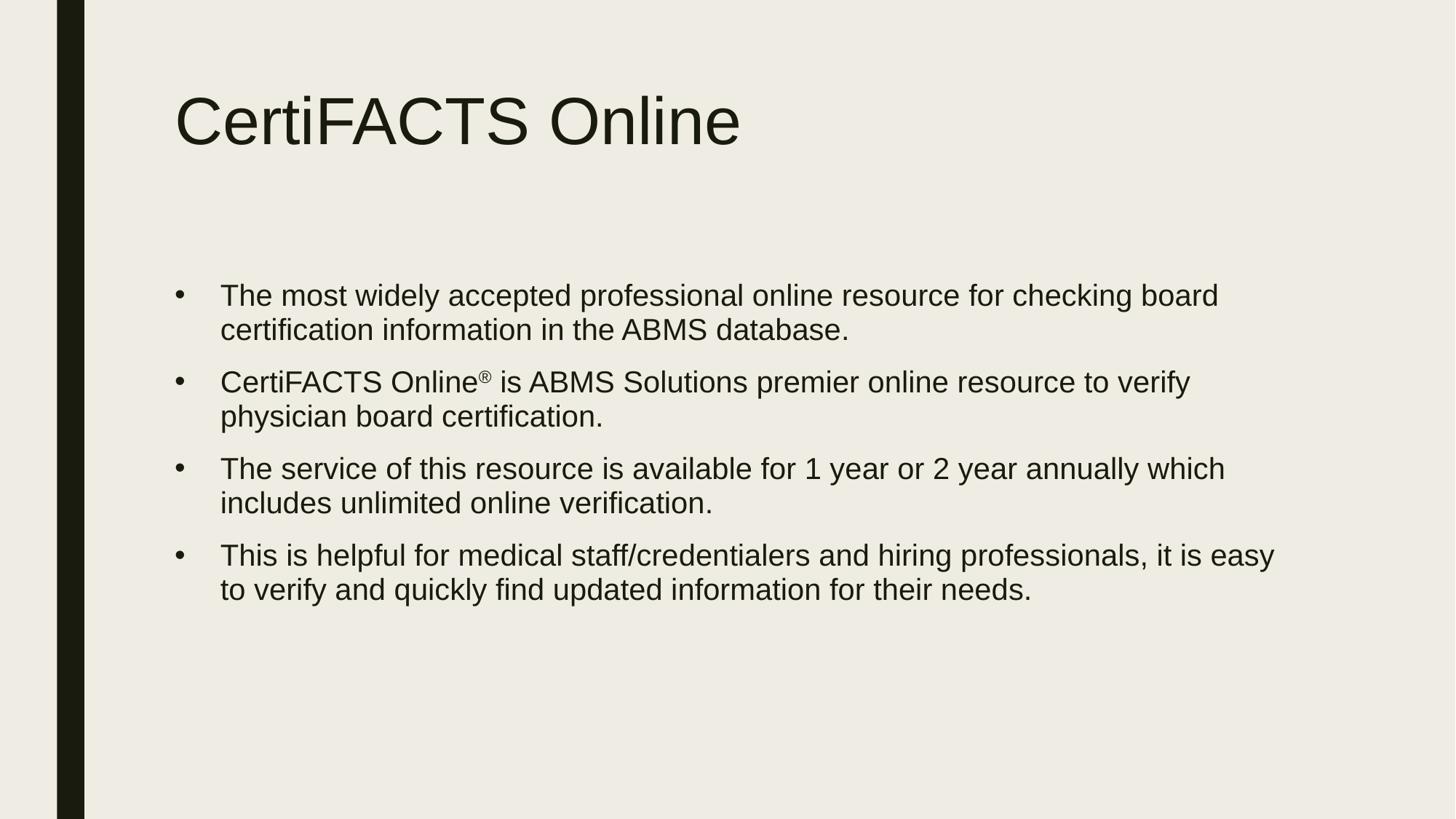

# CertiFACTS Online
The most widely accepted professional online resource for checking board certification information in the ABMS database.
CertiFACTS Online® is ABMS Solutions premier online resource to verify physician board certification.
The service of this resource is available for 1 year or 2 year annually which includes unlimited online verification.
This is helpful for medical staff/credentialers and hiring professionals, it is easy to verify and quickly find updated information for their needs.